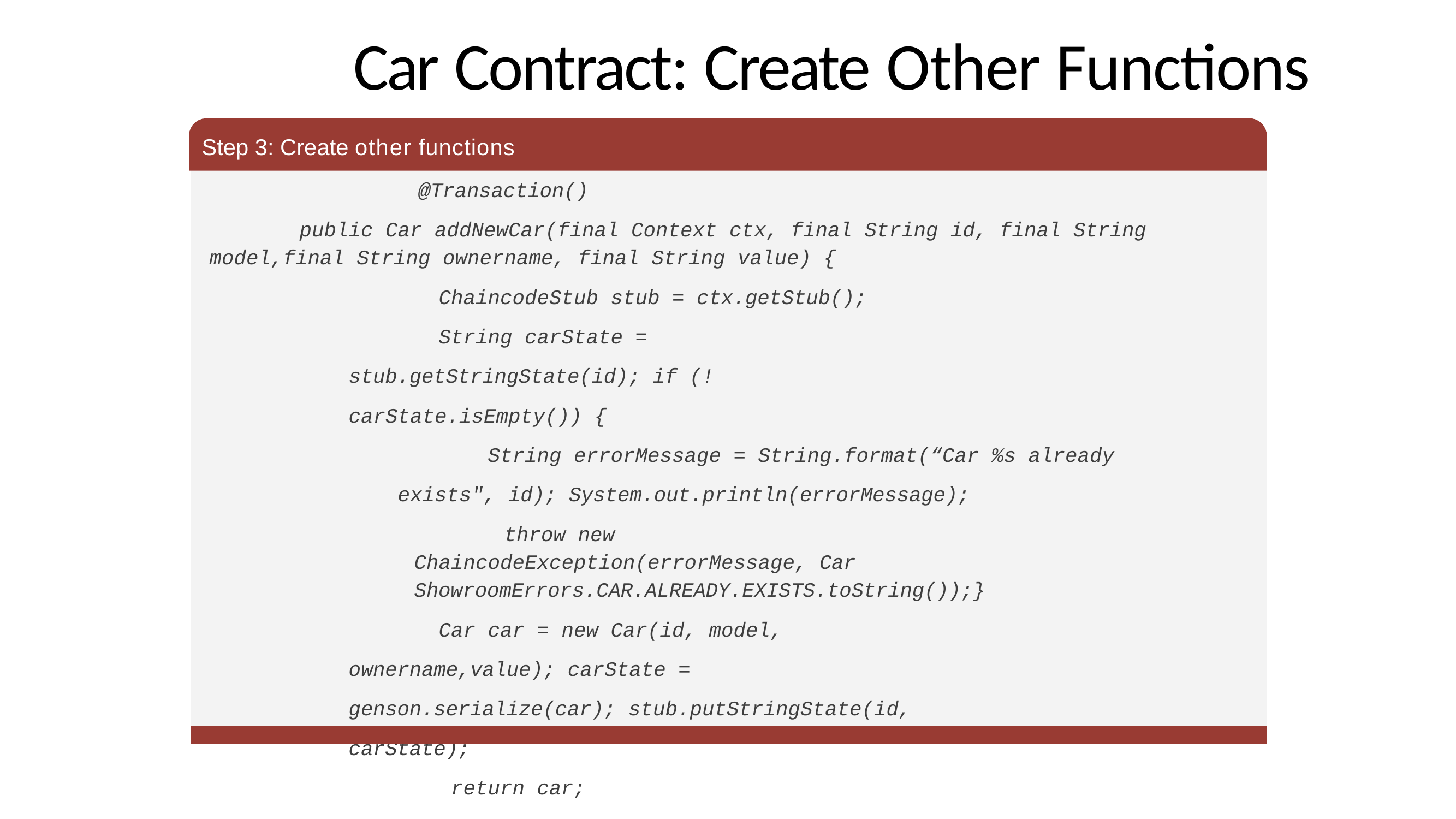

# Car Contract: Create Other Functions

Step 3: Create other functions
@Transaction()
public Car addNewCar(final Context ctx, final String id, final String model,final String ownername, final String value) {
ChaincodeStub stub = ctx.getStub();
String carState = stub.getStringState(id); if (!carState.isEmpty()) {
String errorMessage = String.format(“Car %s already exists", id); System.out.println(errorMessage);
throw new ChaincodeException(errorMessage, Car ShowroomErrors.CAR.ALREADY.EXISTS.toString());}
Car car = new Car(id, model, ownername,value); carState = genson.serialize(car); stub.putStringState(id, carState);
return car;
}